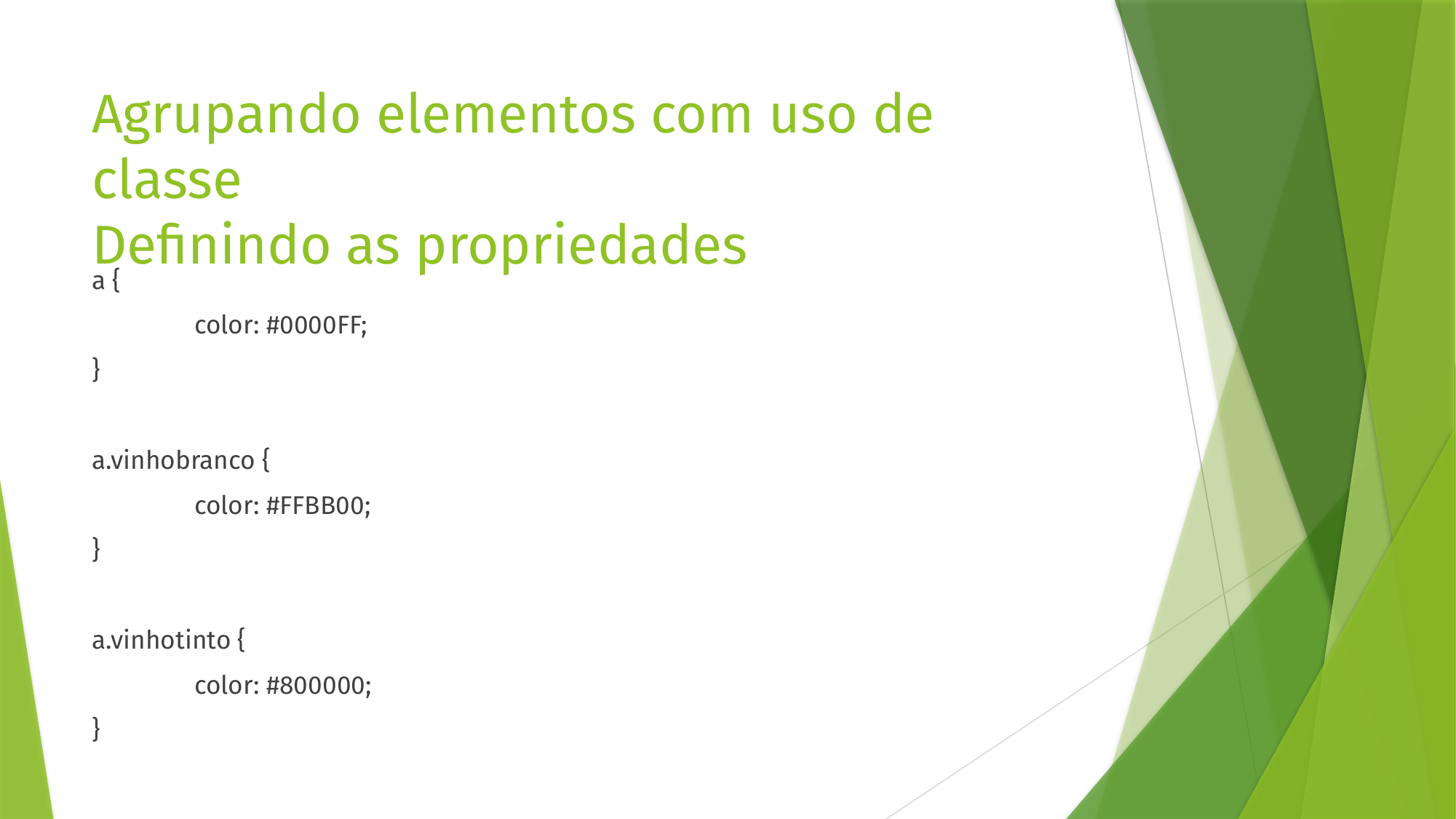

# Agrupando elementos com uso de classe Definindo as propriedades
a {
	color: #0000FF;
}

a.vinhobranco {
	color: #FFBB00;
}

a.vinhotinto {
	color: #800000;
}